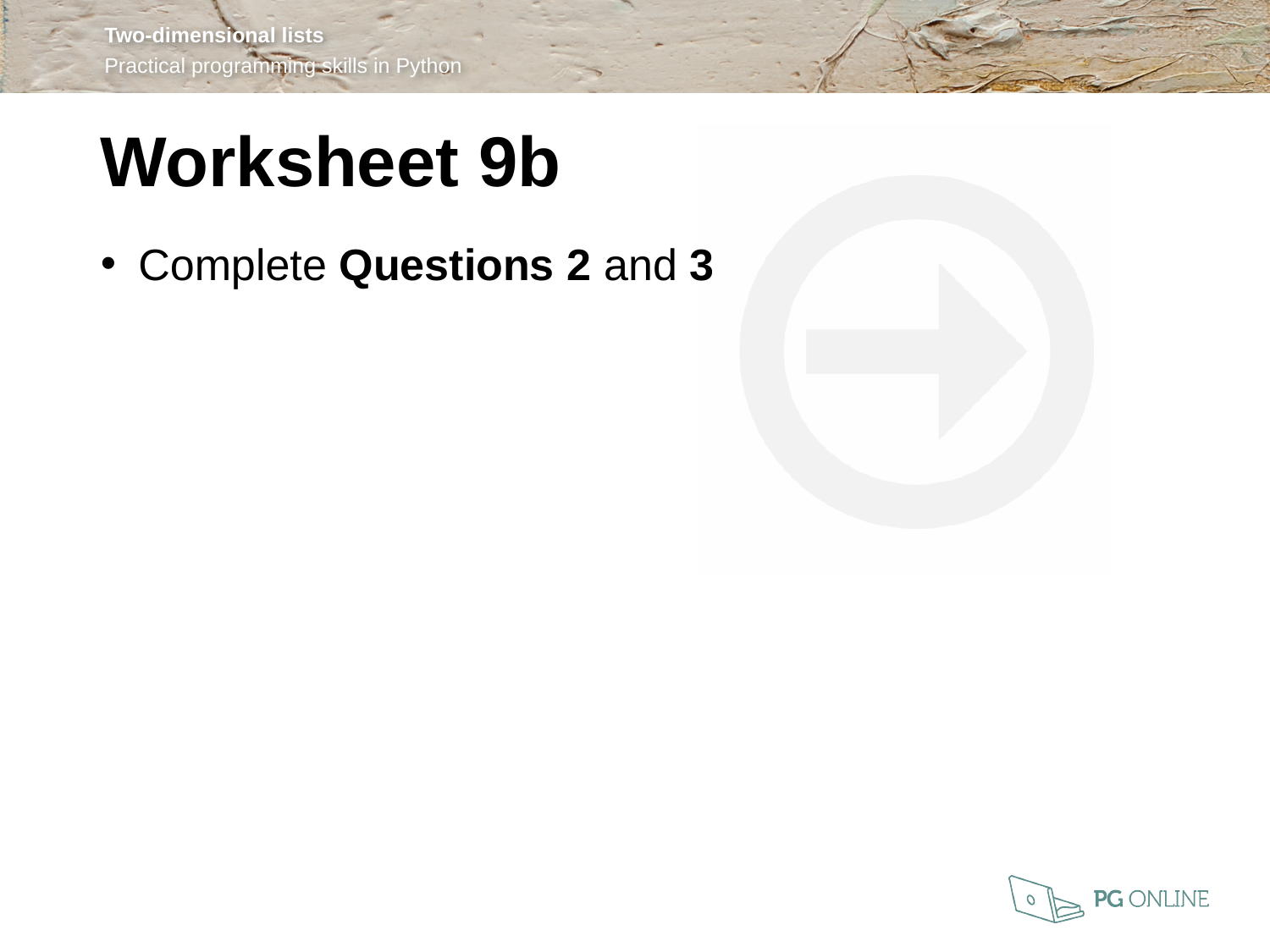

Worksheet 9b
Complete Questions 2 and 3